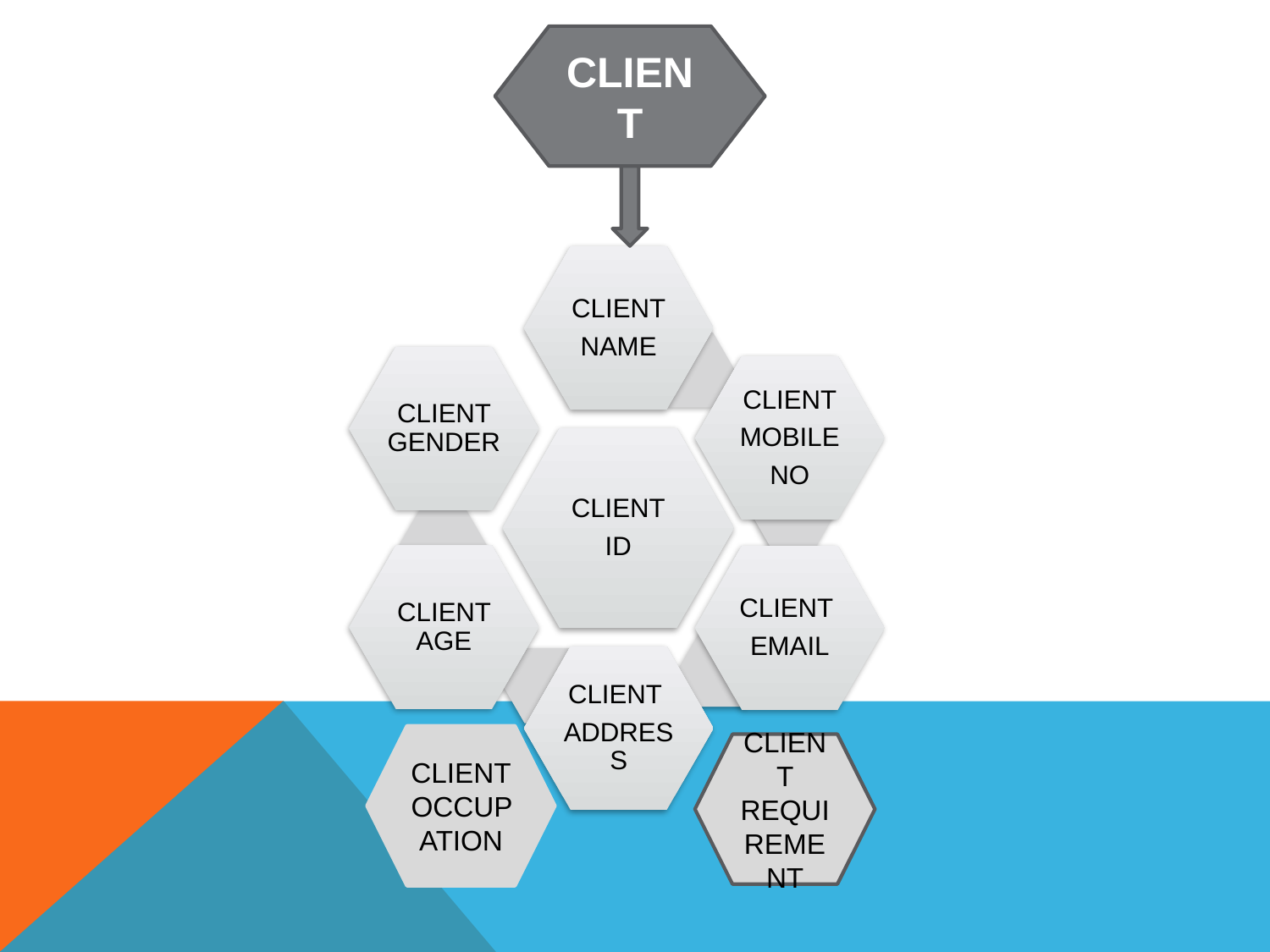

CLIENT

CLIENT
ID
CLIENT
NAME
CLIENT
MOBILE
NO
CLIENT
EMAIL
CLIENT
ADDRESS
CLIENT AGE
CLIENT GENDER
CLIENT
OCCUPATION
CLIENT
REQUIREMENT